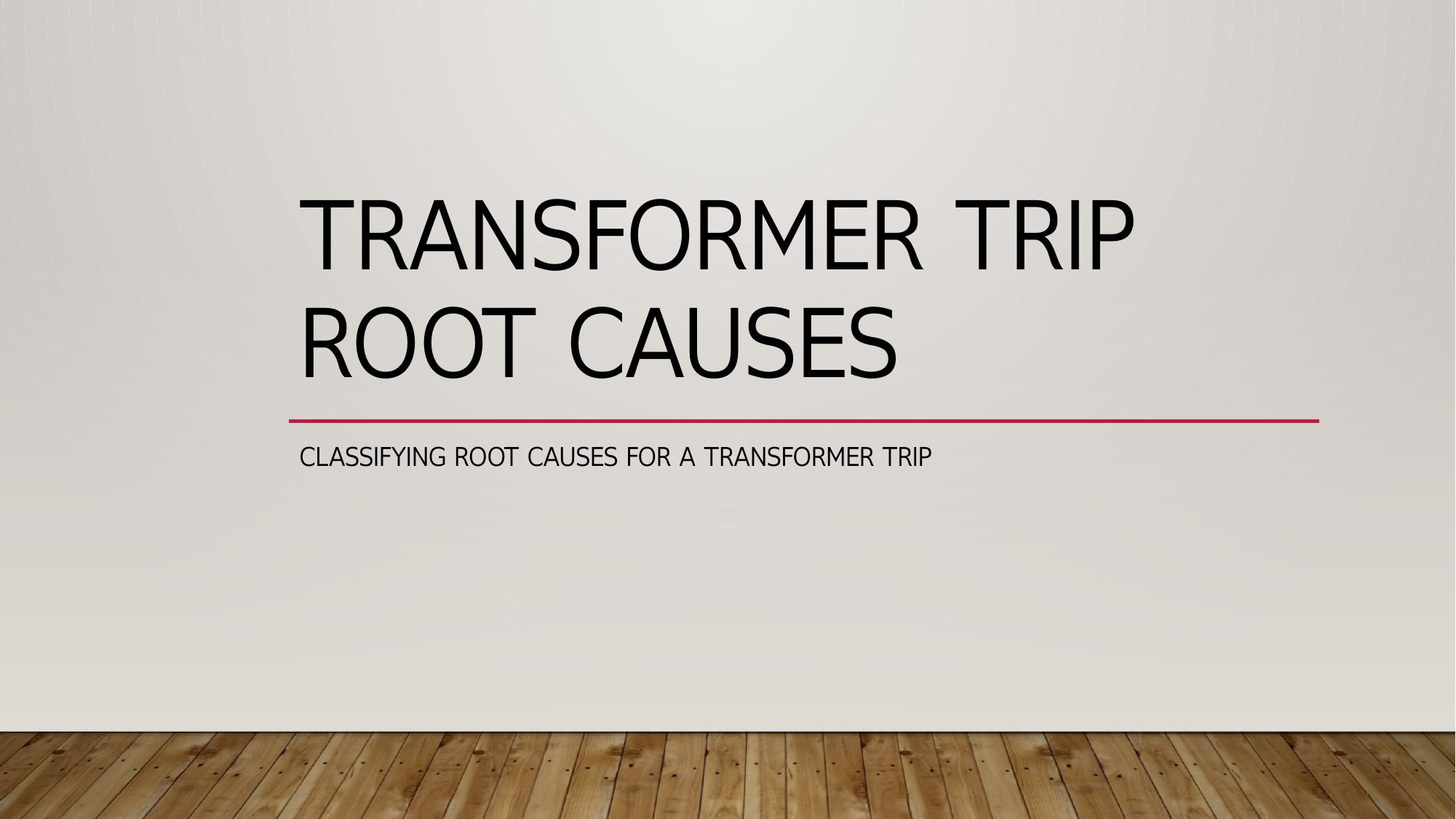

# Transformer Trip Root causes
Classifying root causes for a transformer trip